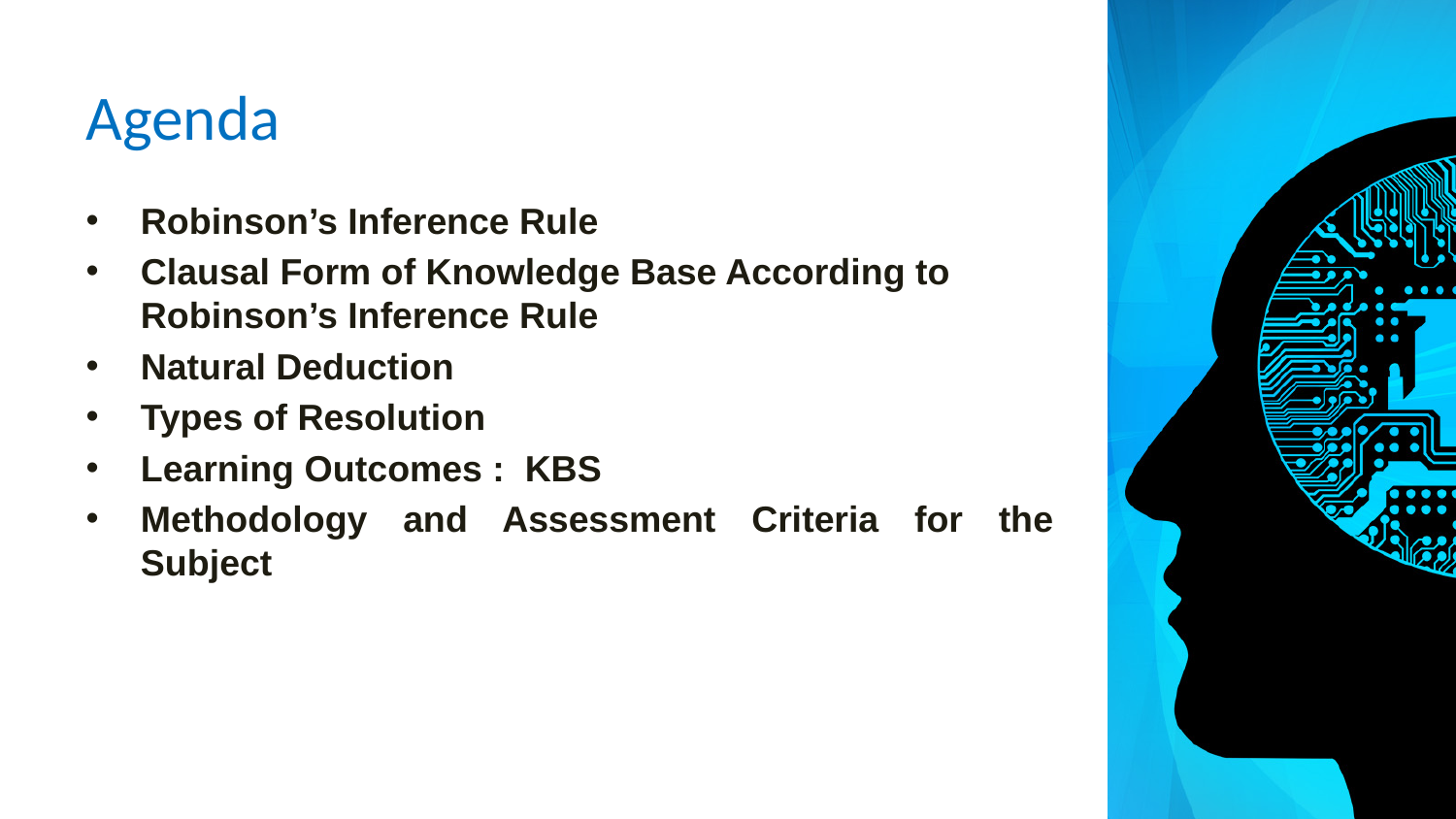

# Agenda
Robinson’s Inference Rule
Clausal Form of Knowledge Base According to Robinson’s Inference Rule
Natural Deduction
Types of Resolution
Learning Outcomes :  KBS
Methodology and Assessment Criteria for the Subject